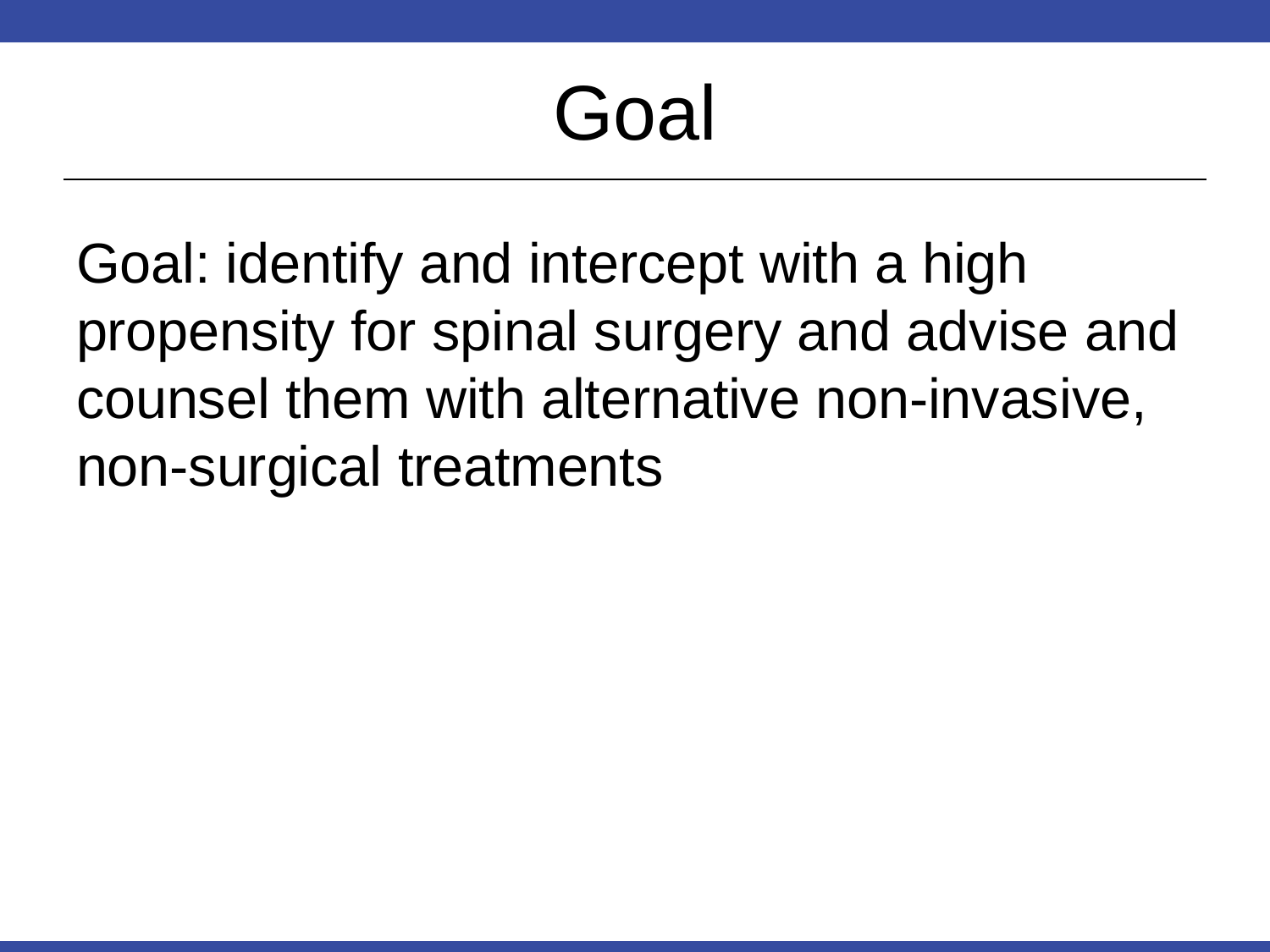

# Goal

Goal: identify and intercept with a high  propensity for spinal surgery and advise and  counsel them with alternative non-invasive,  non-surgical treatments